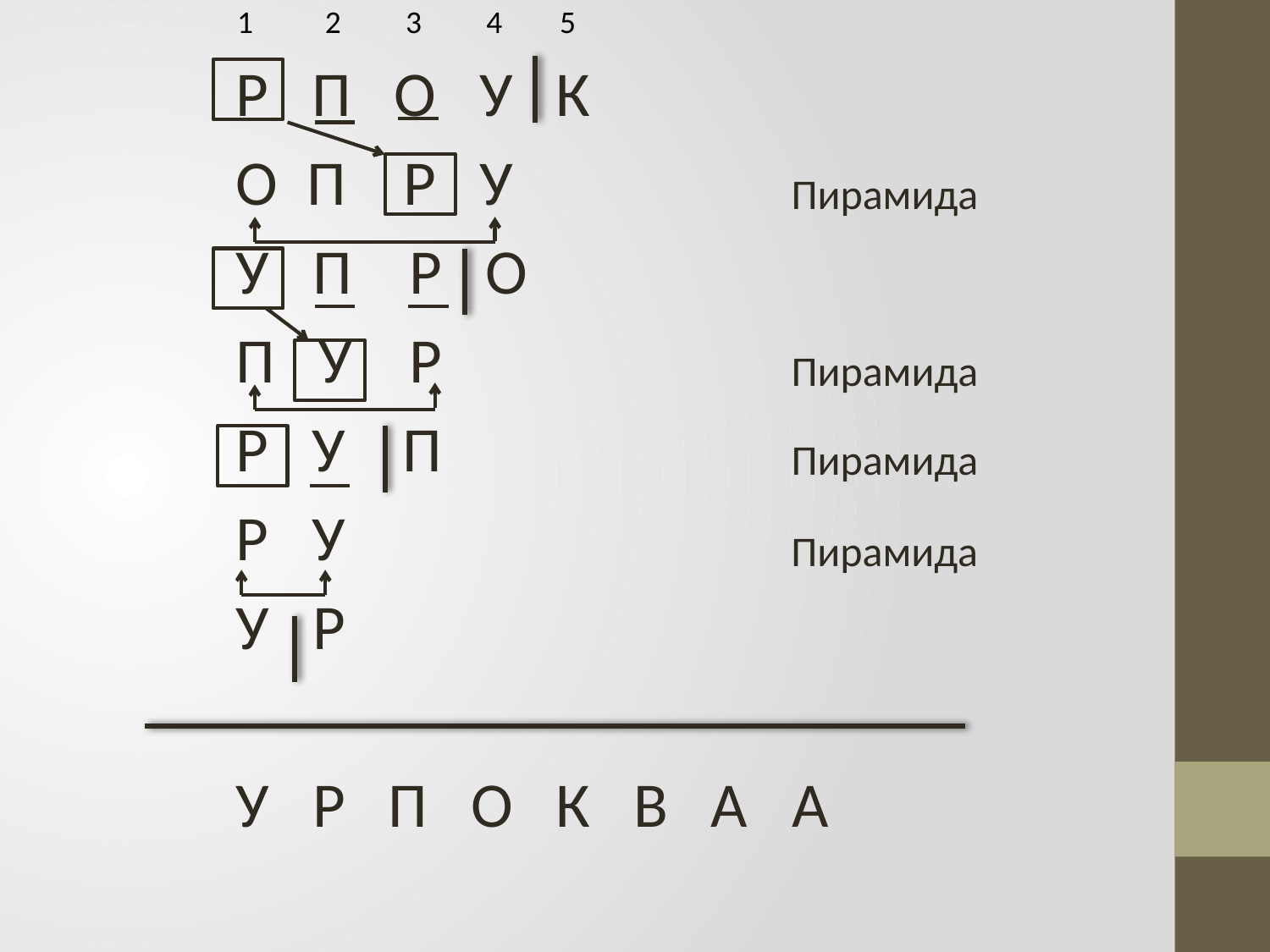

1          2         3         4        5
          Р   П   О   У   К
          О  П    Р   У
          У   П    Р   О
          П   У    Р
          Р   У    П
          Р   У
          У   Р

          У   Р   П   О   К   В   А   A

Пирамида

Пирамида

Пирамида
Пирамида